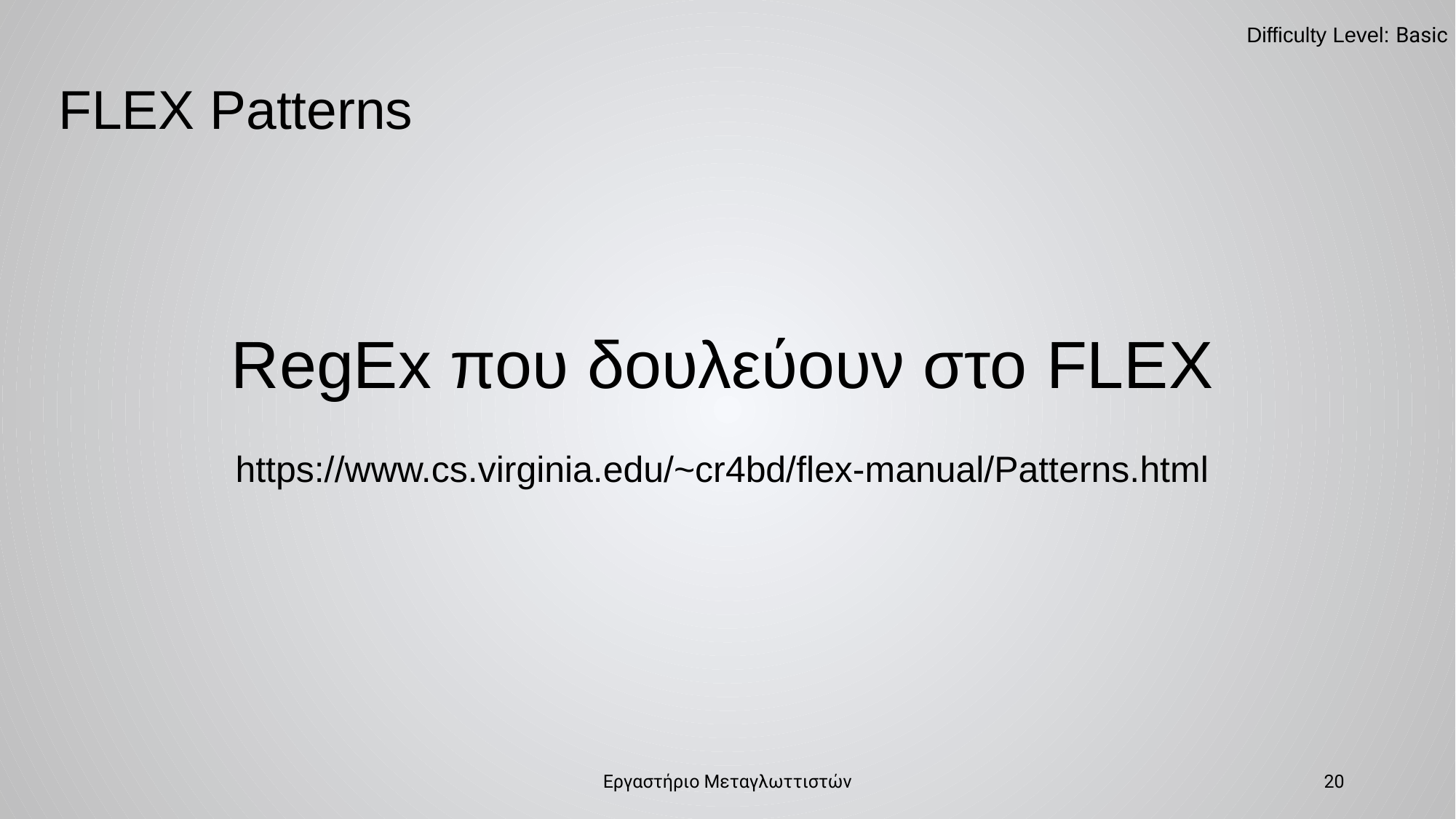

Difficulty Level: Basic
FLEX Patterns
RegEx που δουλεύουν στο FLEX
https://www.cs.virginia.edu/~cr4bd/flex-manual/Patterns.html
Εργαστήριο Μεταγλωττιστών
20